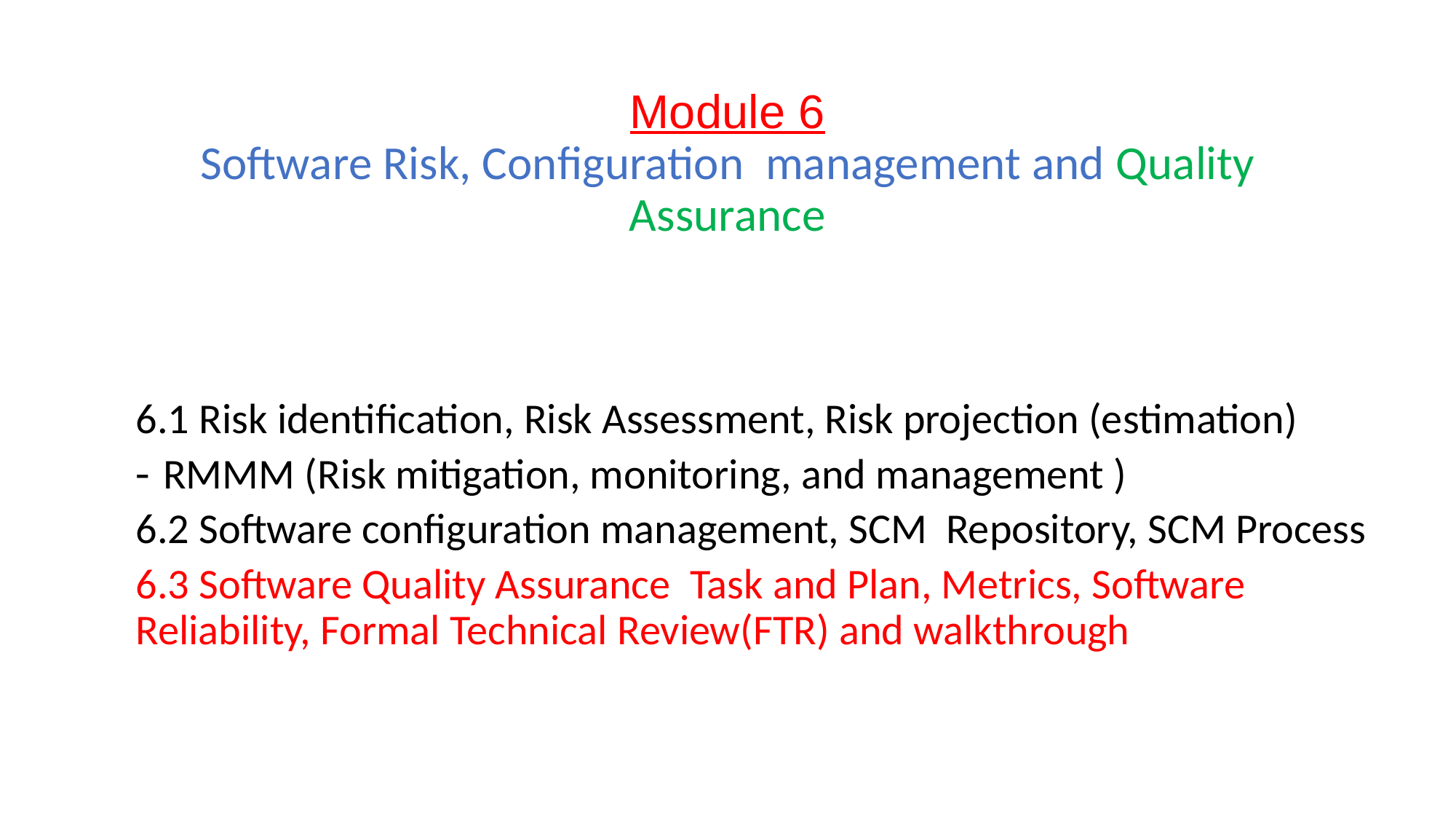

# Module 6 Software Risk, Configuration  management and Quality Assurance

6.1 Risk identification, Risk Assessment, Risk projection (estimation)
RMMM (Risk mitigation, monitoring, and management )
6.2 Software configuration management, SCM  Repository, SCM Process
6.3 Software Quality Assurance  Task and Plan, Metrics, Software Reliability, Formal Technical Review(FTR) and walkthrough